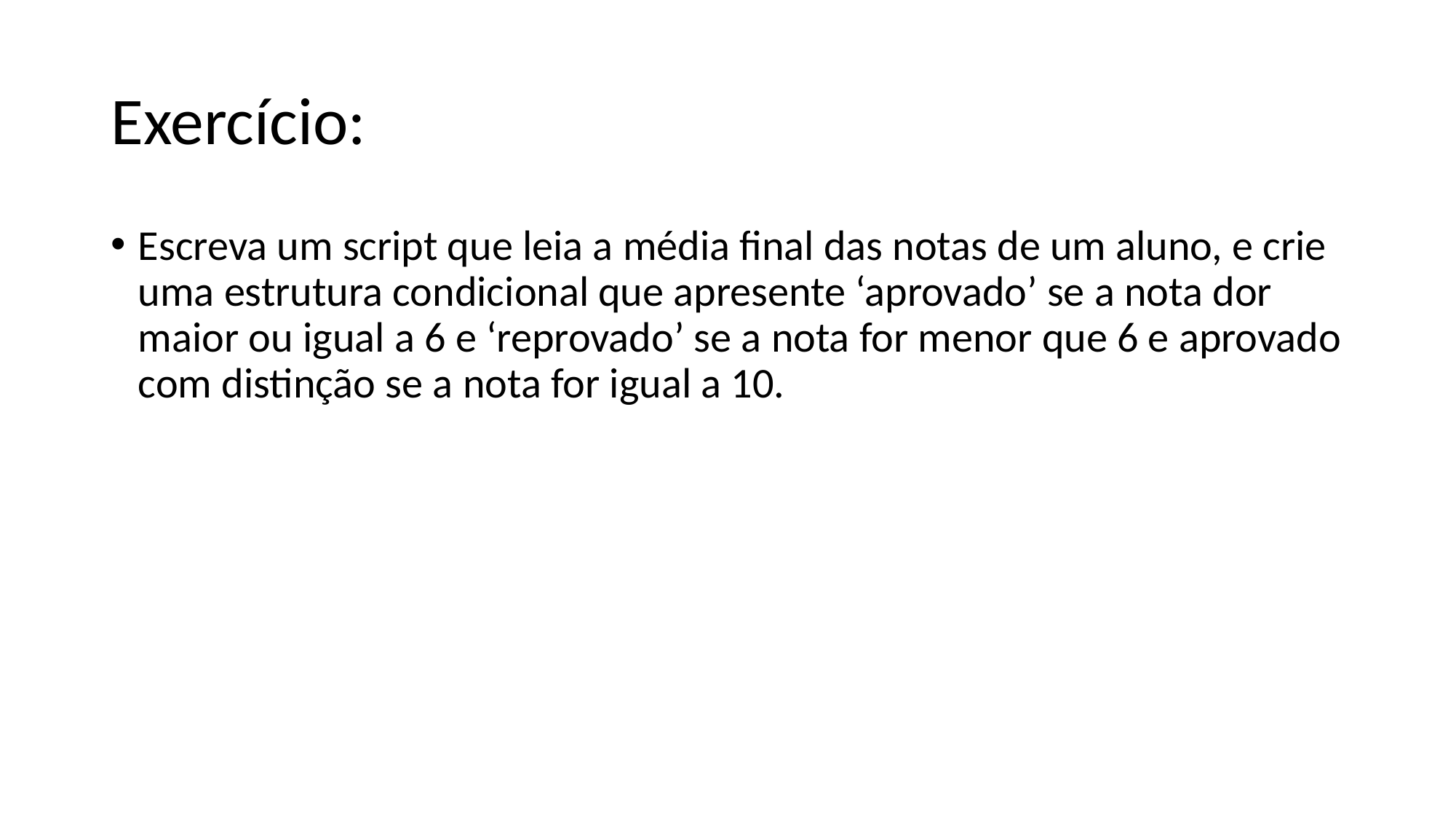

# Exercício:
Escreva um script que leia a média final das notas de um aluno, e crie uma estrutura condicional que apresente ‘aprovado’ se a nota dor maior ou igual a 6 e ‘reprovado’ se a nota for menor que 6 e aprovado com distinção se a nota for igual a 10.